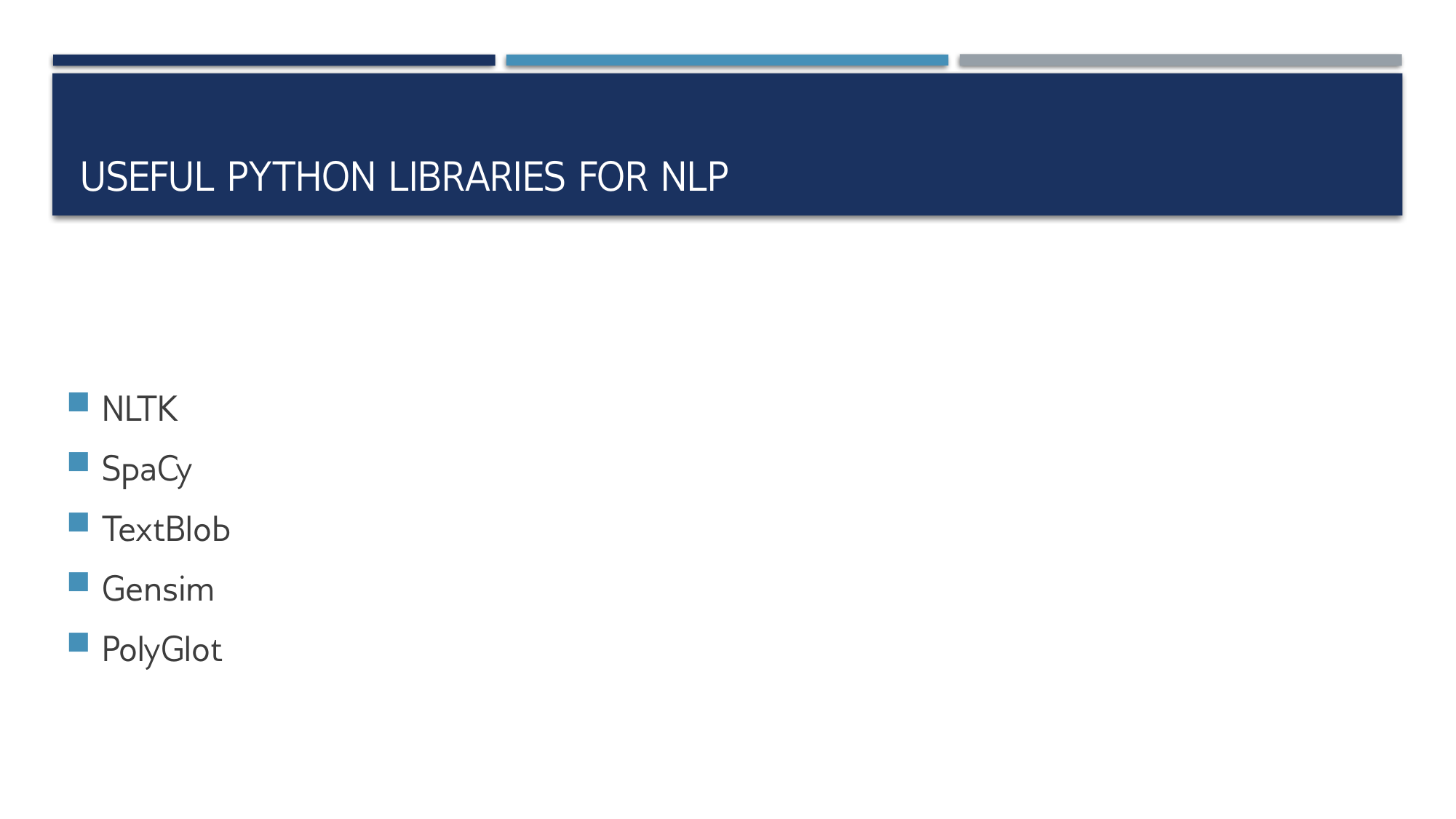

# Useful python libraries for NLP
NLTK
SpaCy
TextBlob
Gensim
PolyGlot